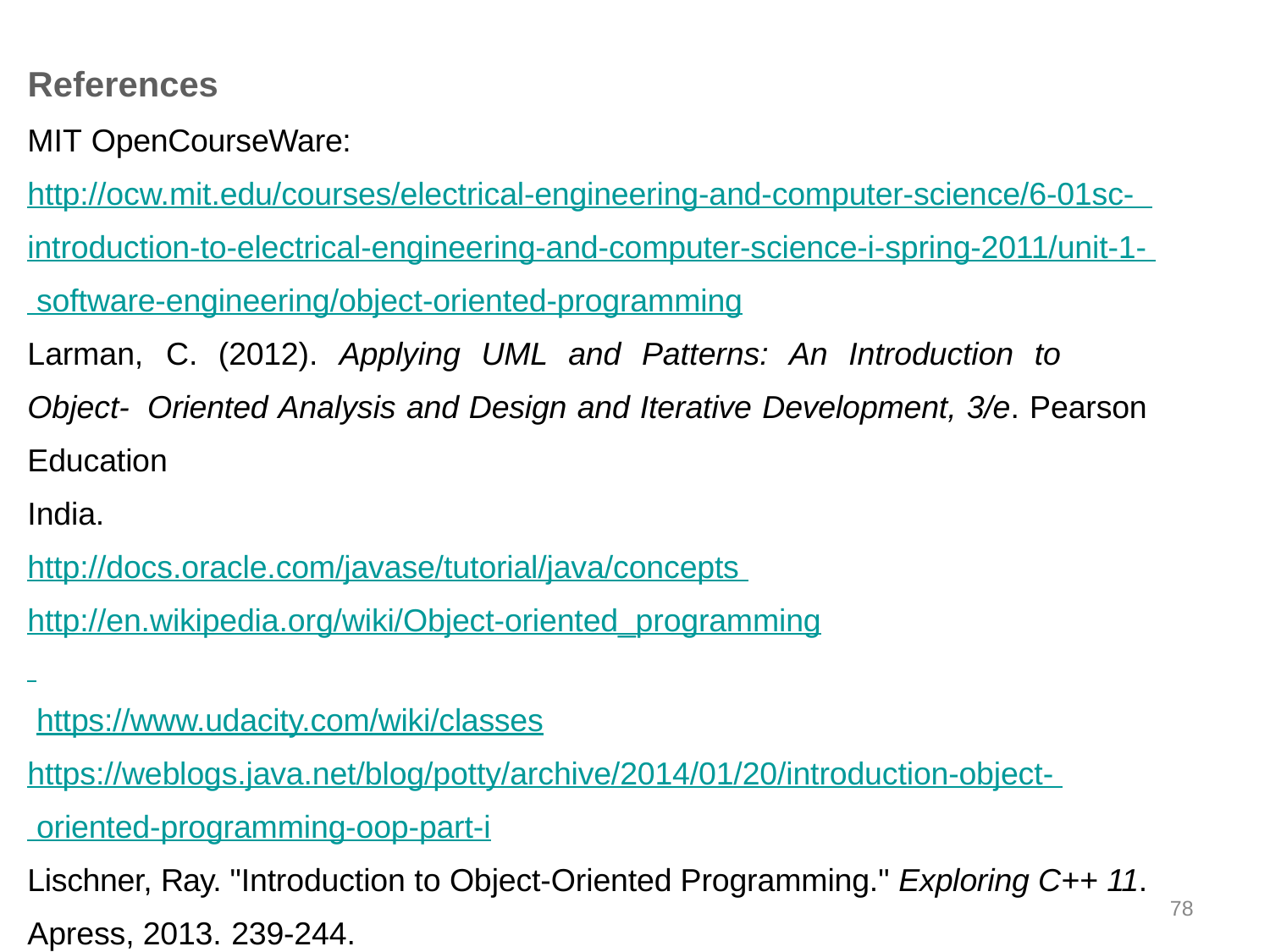

# References
MIT OpenCourseWare:
http://ocw.mit.edu/courses/electrical-engineering-and-computer-science/6-01sc-  introduction-to-electrical-engineering-and-computer-science-i-spring-2011/unit-1-  software-engineering/object-oriented-programming
Larman,	C.	(2012).	Applying	UML	and	Patterns:	An	Introduction	to	Object-  Oriented Analysis and Design and Iterative Development, 3/e. Pearson Education
India.  http://docs.oracle.com/javase/tutorial/java/concepts  http://en.wikipedia.org/wiki/Object-oriented_programming  https://www.udacity.com/wiki/classes
https://weblogs.java.net/blog/potty/archive/2014/01/20/introduction-object-  oriented-programming-oop-part-i
Lischner, Ray. "Introduction to Object-Oriented Programming." Exploring C++ 11.  Apress, 2013. 239-244.
78